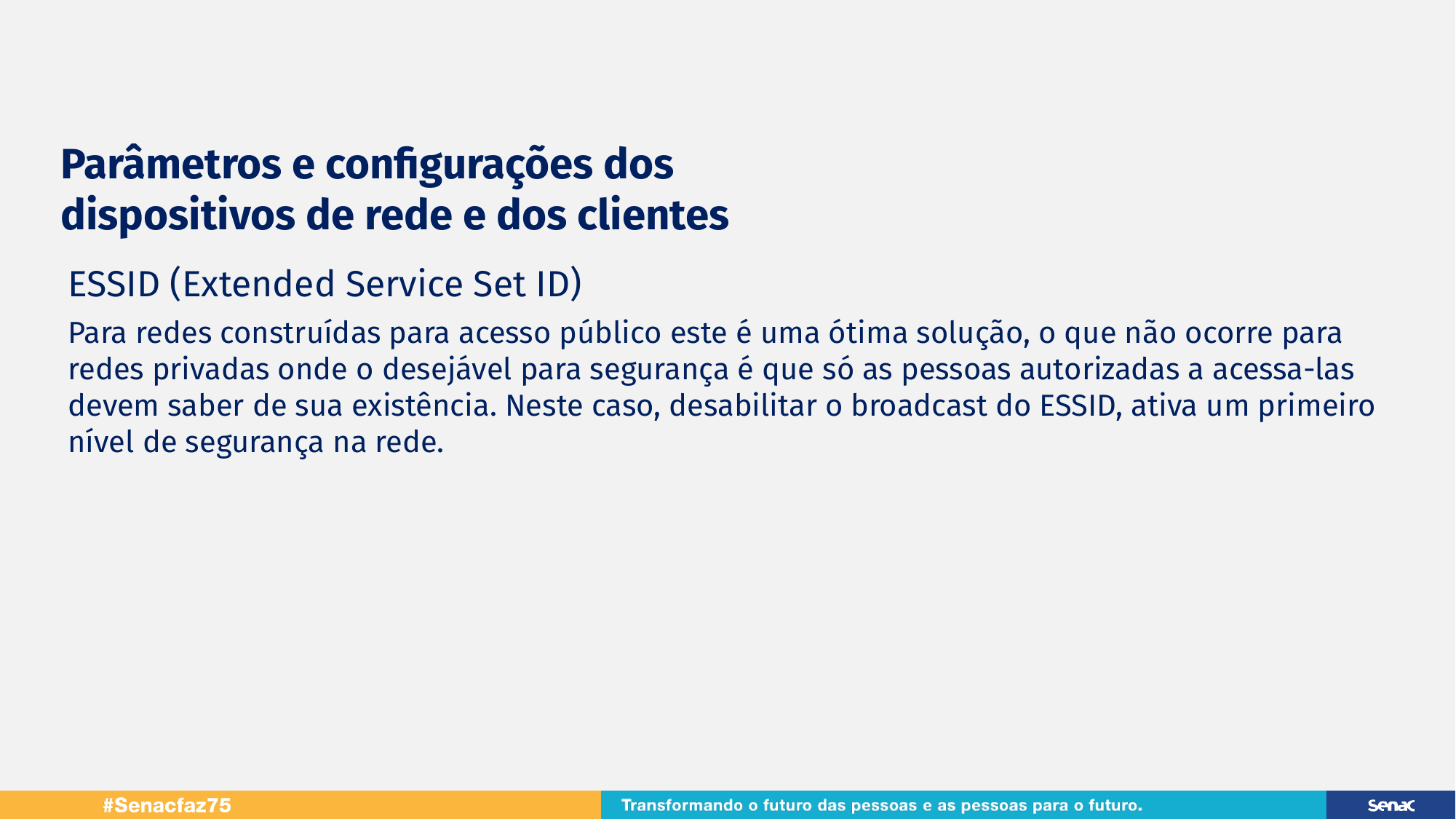

Parâmetros e configurações dos
dispositivos de rede e dos clientes
ESSID (Extended Service Set ID)
Para redes construídas para acesso público este é uma ótima solução, o que não ocorre para redes privadas onde o desejável para segurança é que só as pessoas autorizadas a acessa-las devem saber de sua existência. Neste caso, desabilitar o broadcast do ESSID, ativa um primeiro nível de segurança na rede.